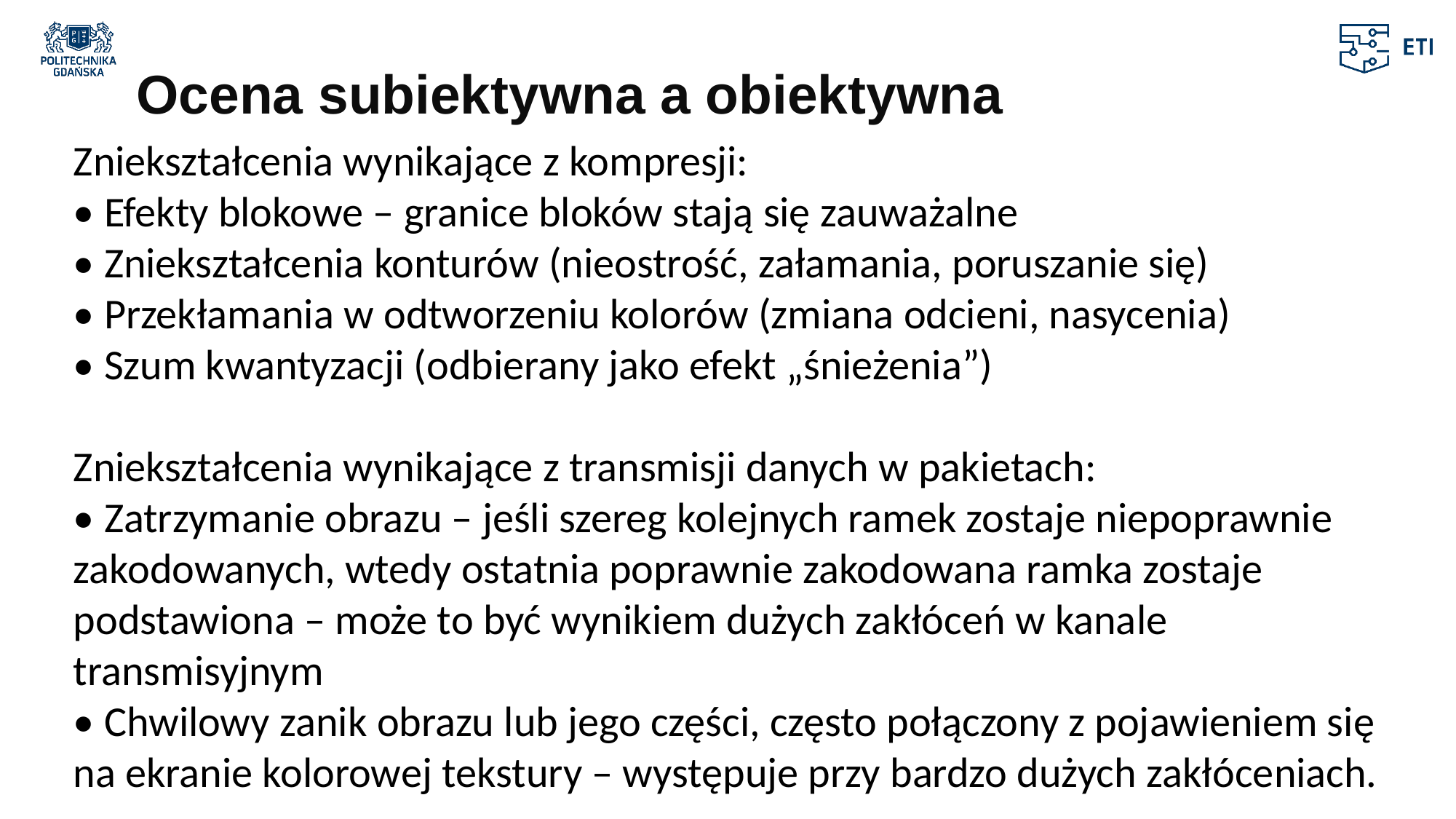

# Ocena subiektywna a obiektywna
Zniekształcenia wynikające z kompresji:
• Efekty blokowe – granice bloków stają się zauważalne
• Zniekształcenia konturów (nieostrość, załamania, poruszanie się)
• Przekłamania w odtworzeniu kolorów (zmiana odcieni, nasycenia)
• Szum kwantyzacji (odbierany jako efekt „śnieżenia”)

Zniekształcenia wynikające z transmisji danych w pakietach:
• Zatrzymanie obrazu – jeśli szereg kolejnych ramek zostaje niepoprawnie zakodowanych, wtedy ostatnia poprawnie zakodowana ramka zostaje podstawiona – może to być wynikiem dużych zakłóceń w kanale transmisyjnym
• Chwilowy zanik obrazu lub jego części, często połączony z pojawieniem się na ekranie kolorowej tekstury – występuje przy bardzo dużych zakłóceniach.